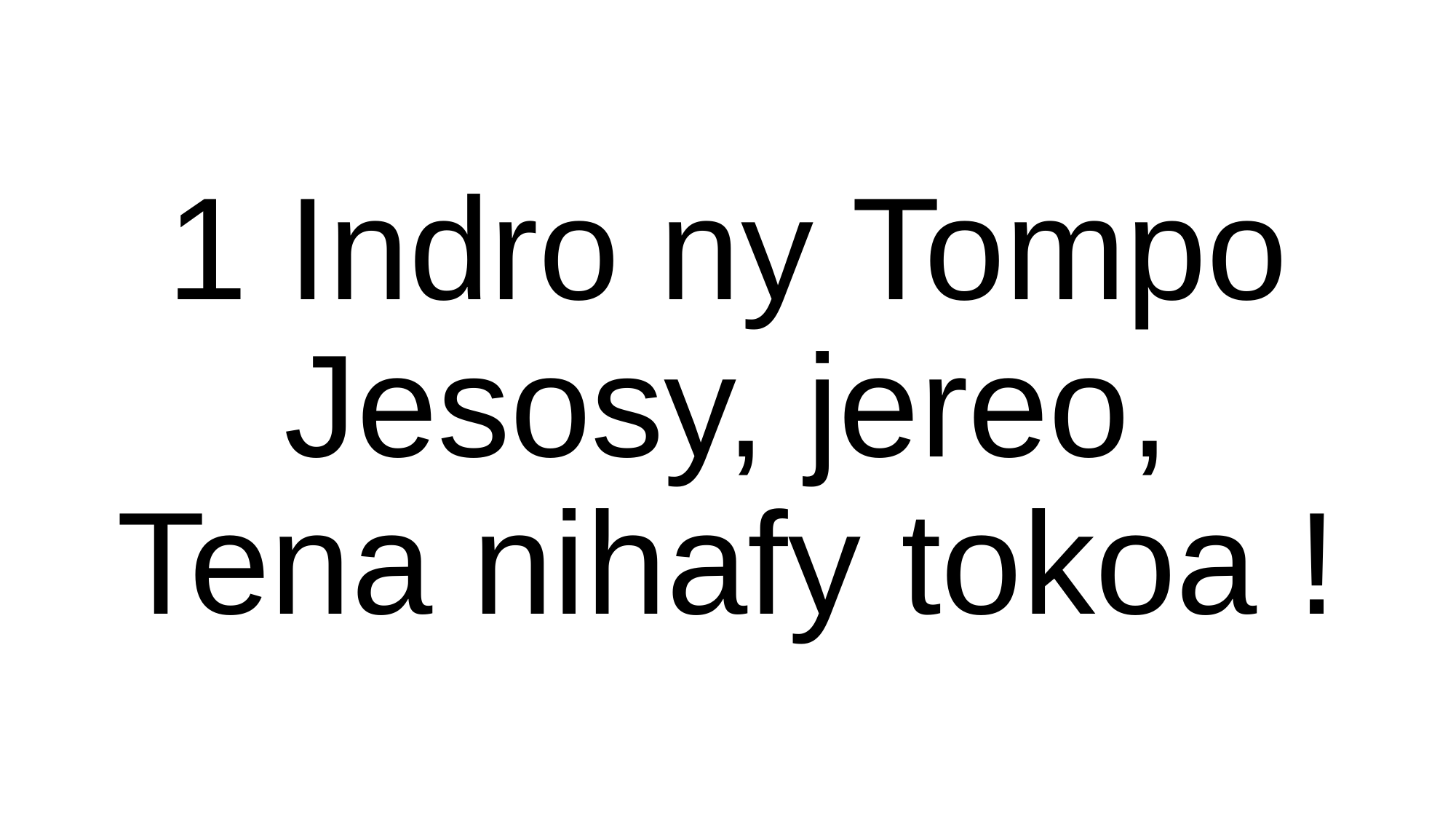

1 Indro ny Tompo Jesosy, jereo,
Tena nihafy tokoa !